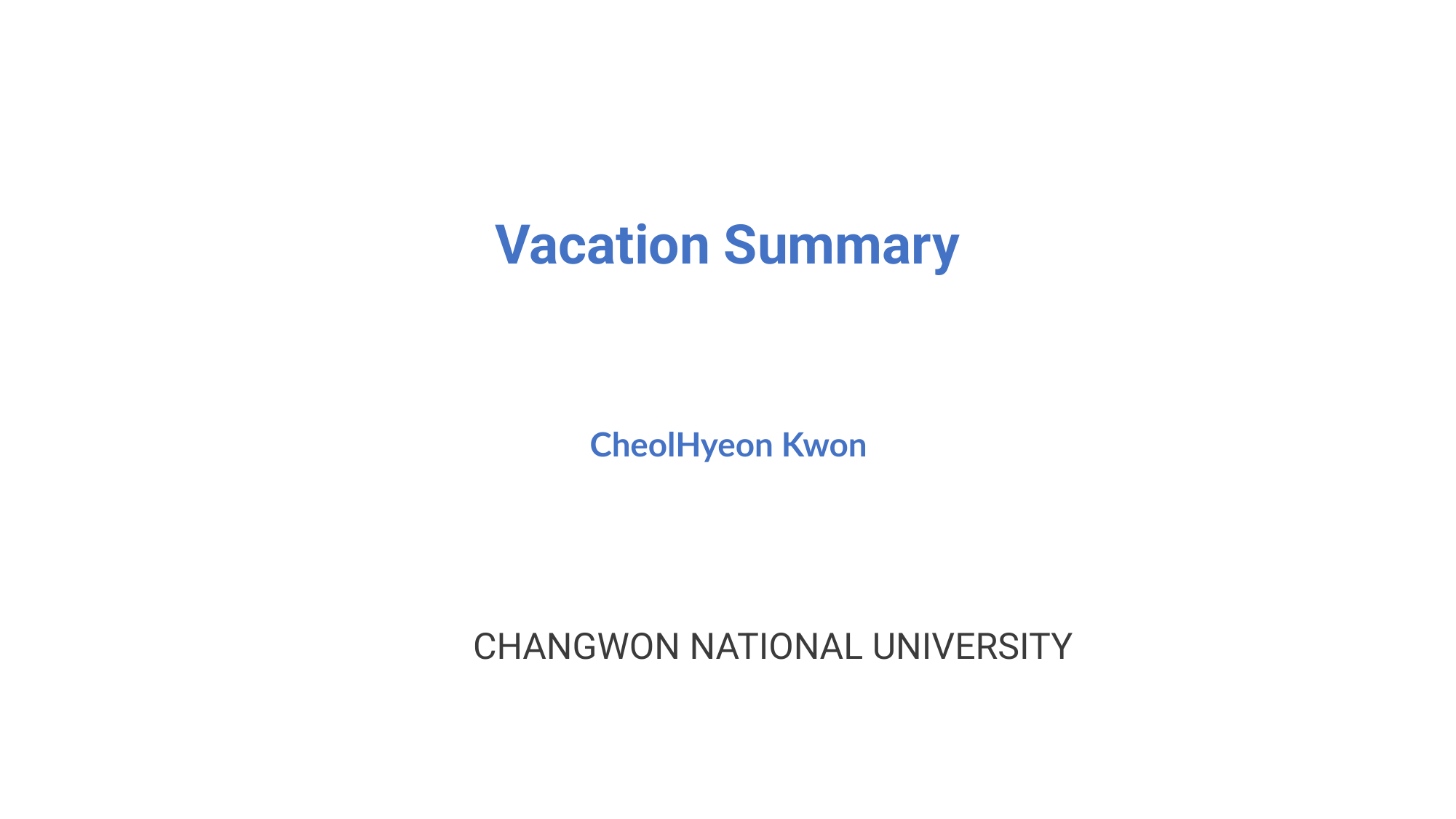

Vacation Summary
CheolHyeon Kwon
CHANGWON NATIONAL UNIVERSITY